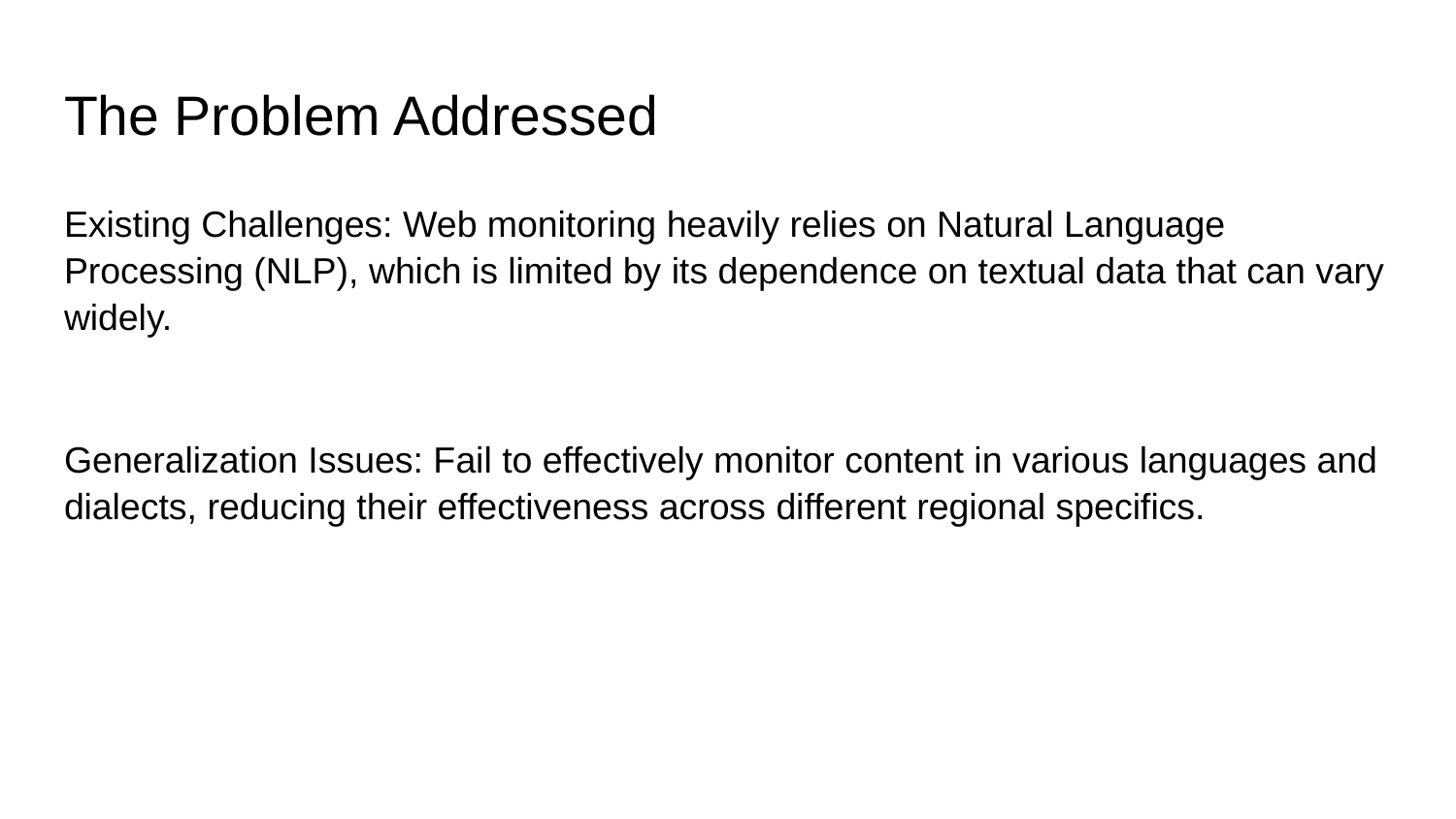

# The Problem Addressed
Existing Challenges: Web monitoring heavily relies on Natural Language Processing (NLP), which is limited by its dependence on textual data that can vary widely.

Generalization Issues: Fail to effectively monitor content in various languages and dialects, reducing their effectiveness across different regional specifics.